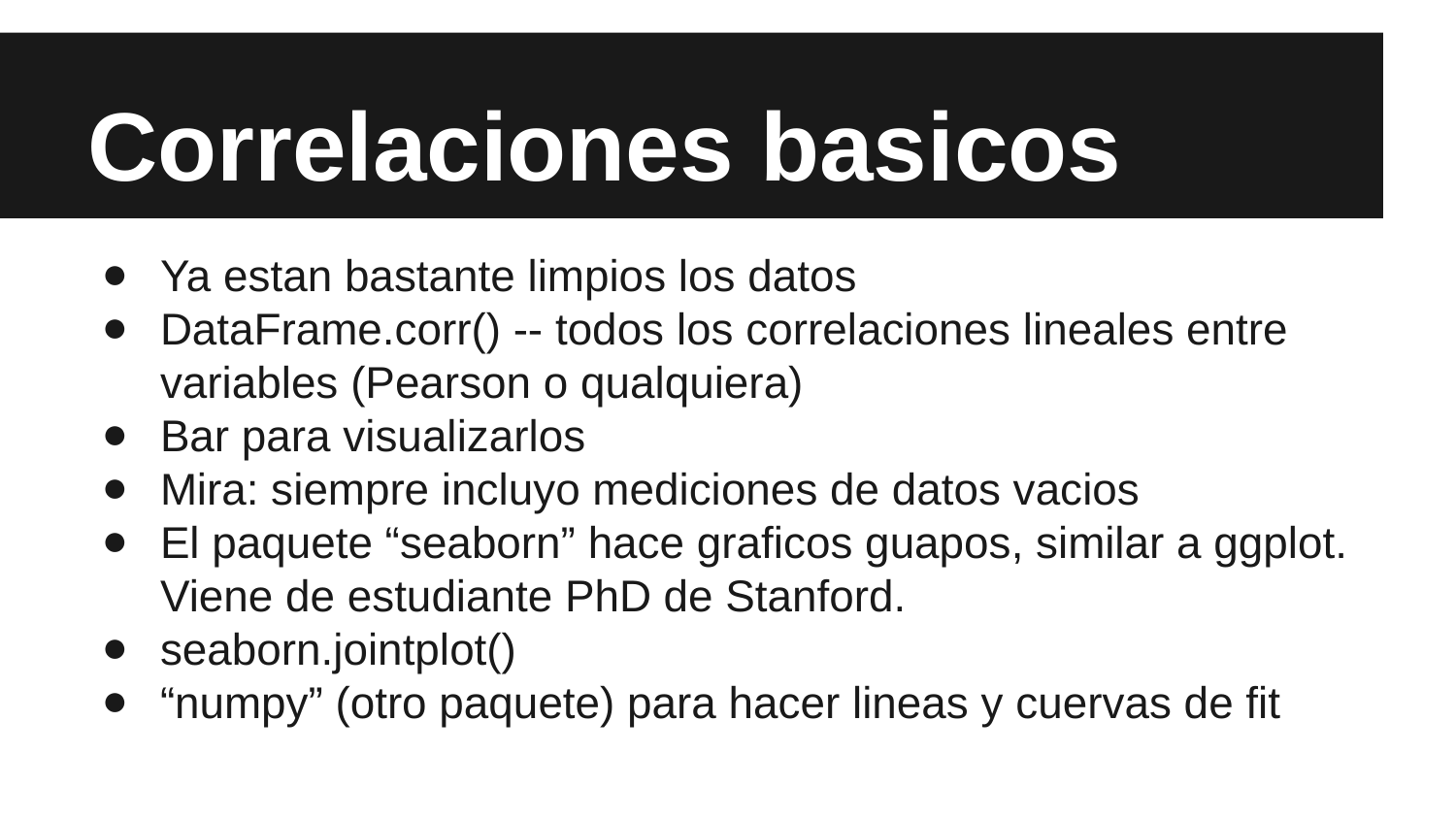

# Correlaciones basicos
Ya estan bastante limpios los datos
DataFrame.corr() -- todos los correlaciones lineales entre variables (Pearson o qualquiera)
Bar para visualizarlos
Mira: siempre incluyo mediciones de datos vacios
El paquete “seaborn” hace graficos guapos, similar a ggplot. Viene de estudiante PhD de Stanford.
seaborn.jointplot()
“numpy” (otro paquete) para hacer lineas y cuervas de fit